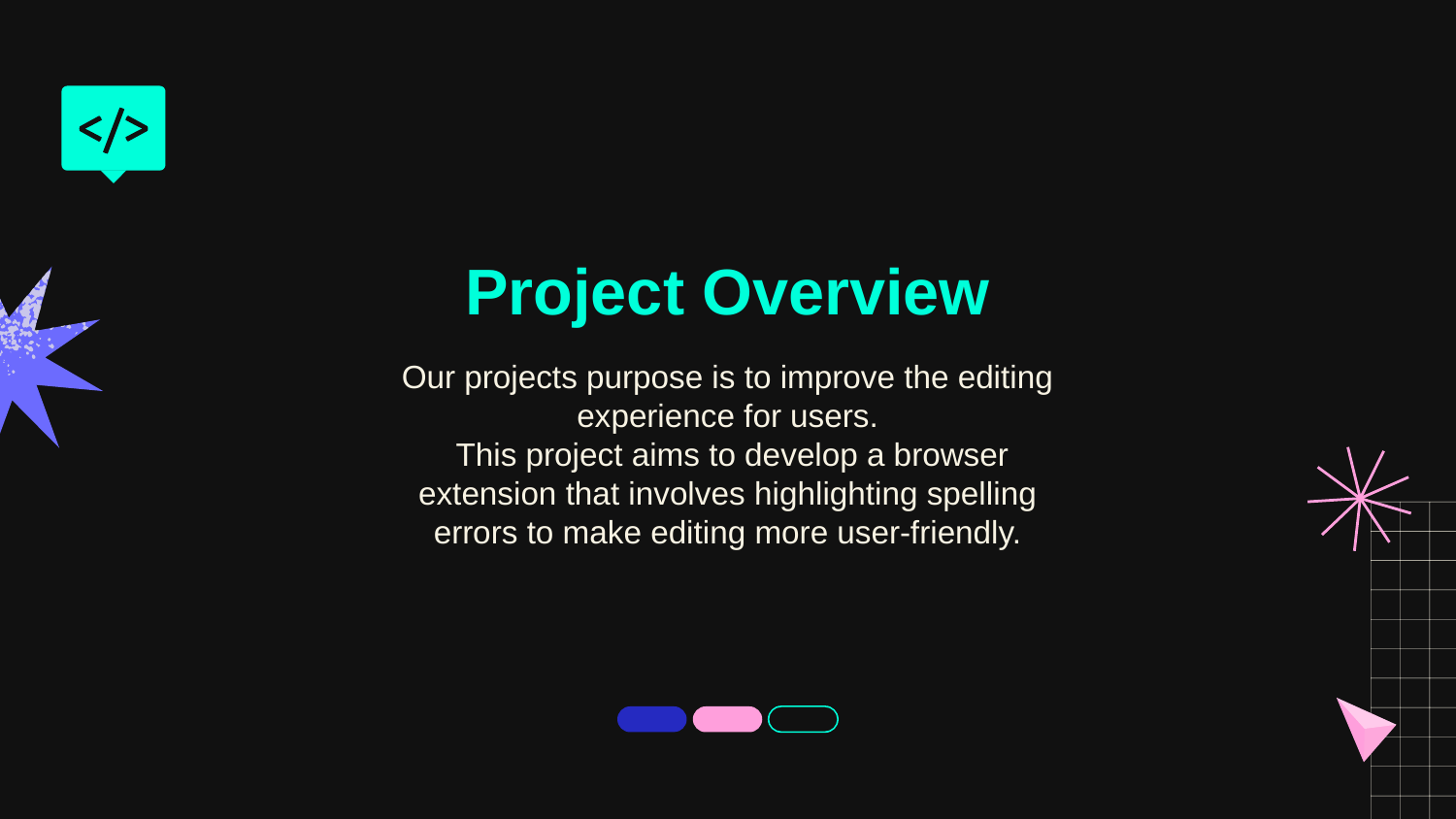

# Project Overview
Our projects purpose is to improve the editing experience for users.
 This project aims to develop a browser extension that involves highlighting spelling errors to make editing more user-friendly.